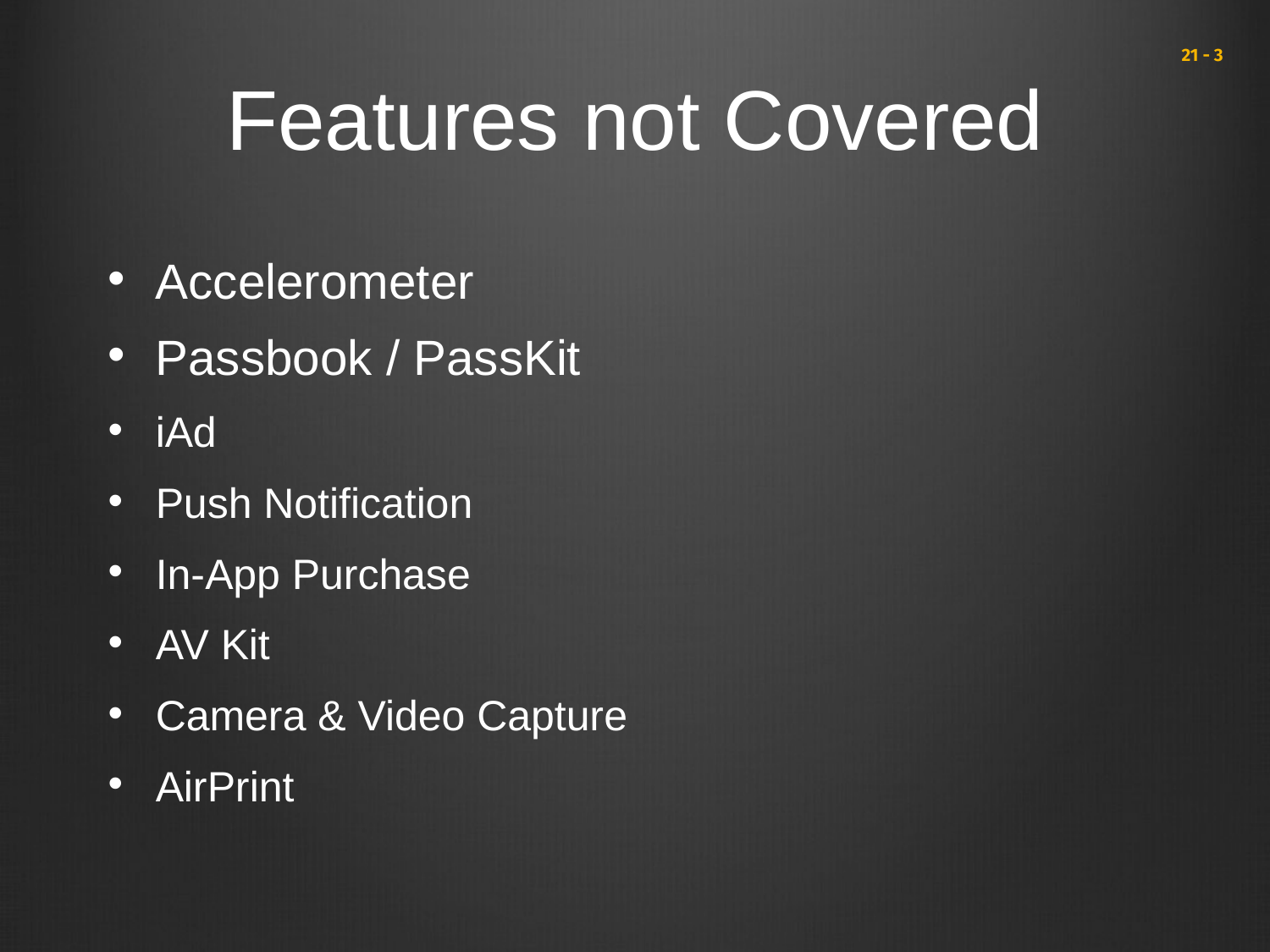

# Features not Covered
 21 - 3
Accelerometer
Passbook / PassKit
iAd
Push Notification
In-App Purchase
AV Kit
Camera & Video Capture
AirPrint